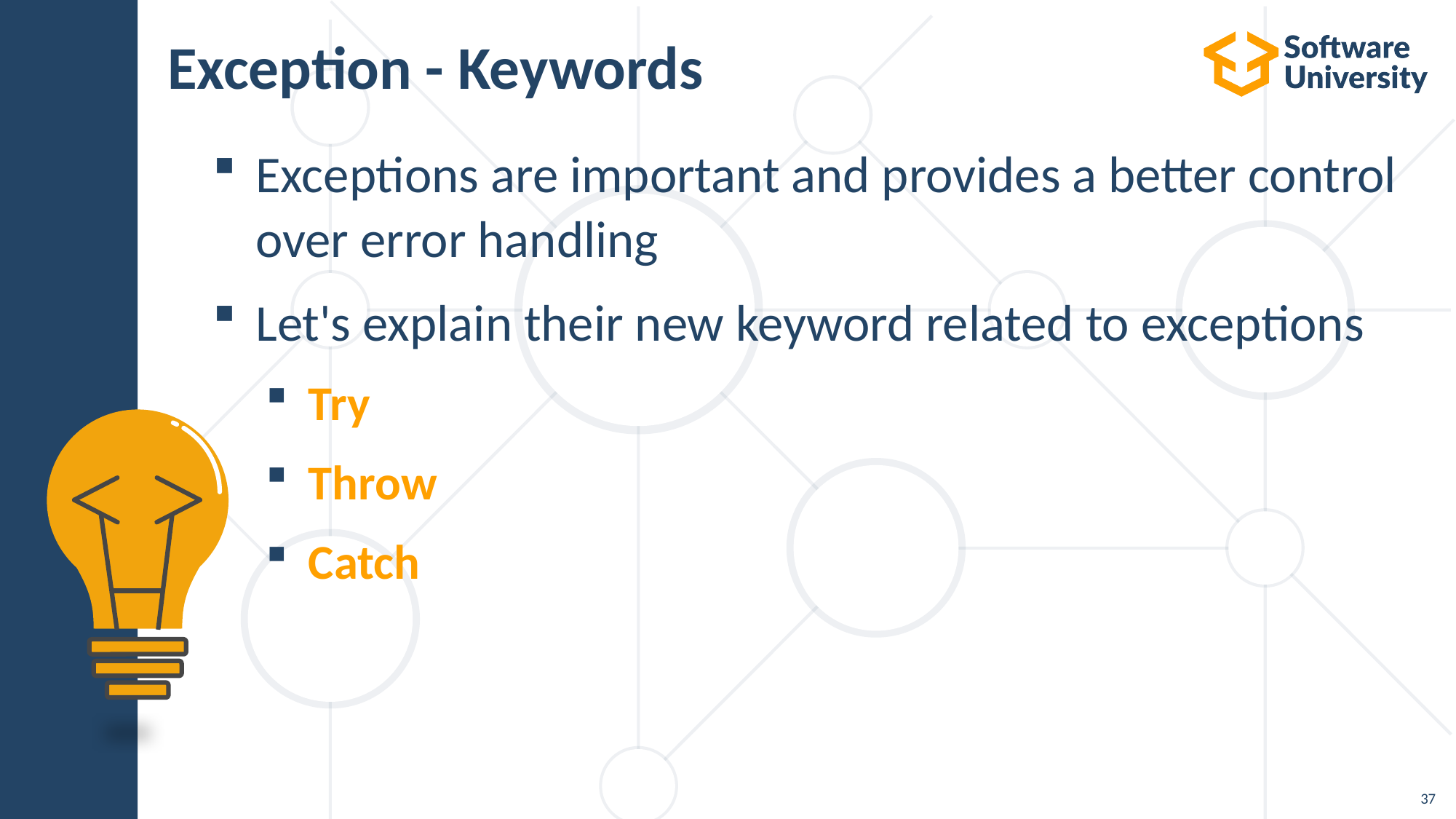

# Exception - Keywords
Exceptions are important and provides a better control over error handling
Let's explain their new keyword related to exceptions
Try
Throw
Catch
37